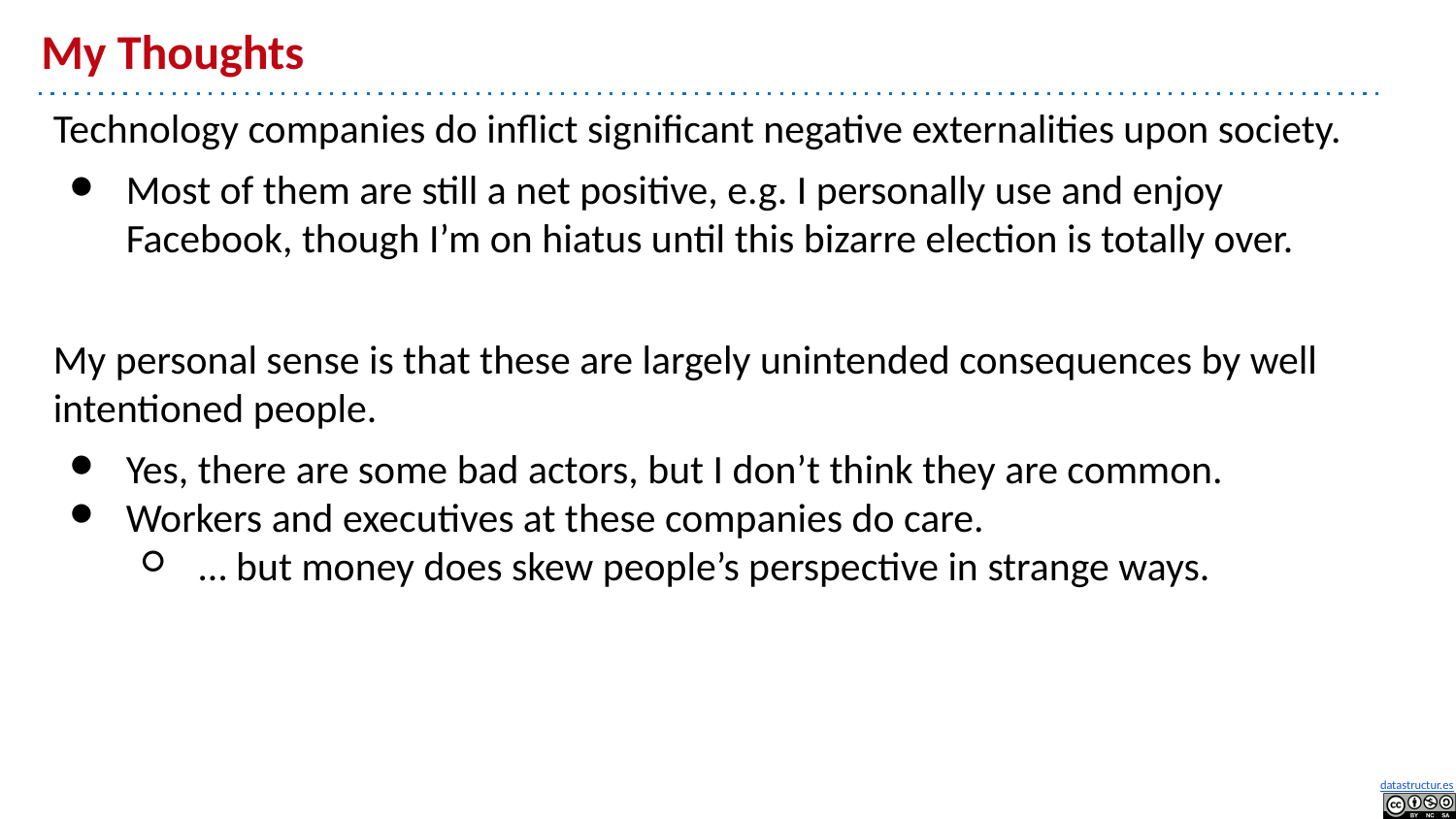

# My Thoughts
Technology companies do inflict significant negative externalities upon society.
Most of them are still a net positive, e.g. I personally use and enjoy Facebook, though I’m on hiatus until this bizarre election is totally over.

My personal sense is that these are largely unintended consequences by well intentioned people.
Yes, there are some bad actors, but I don’t think they are common.
Workers and executives at these companies do care.
… but money does skew people’s perspective in strange ways.